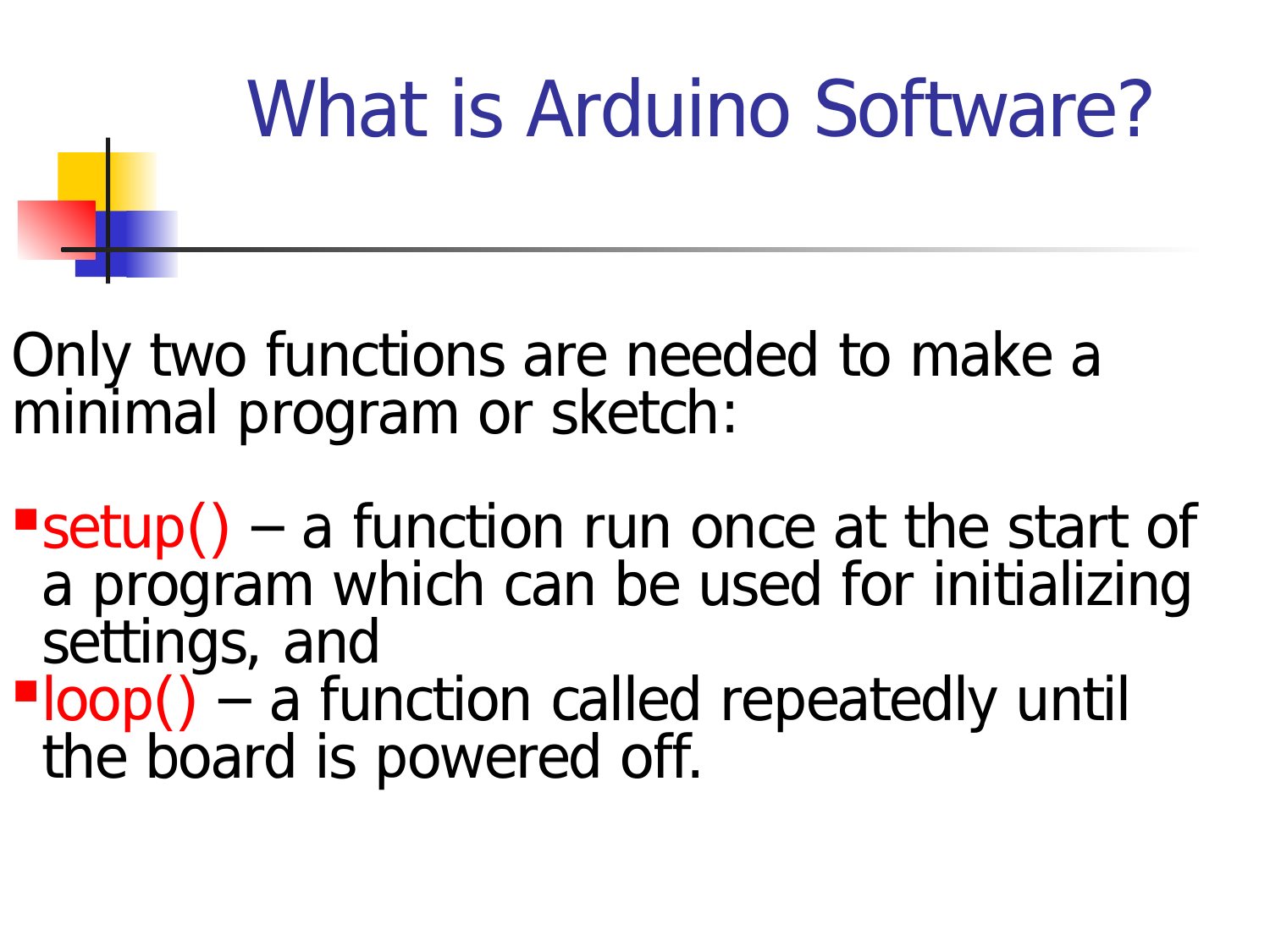

What is Arduino Software?

Only two functions are needed to make a minimal program or sketch:

setup() – a function run once at the start of a program which can be used for initializing settings, and
loop() – a function called repeatedly until the board is powered off.